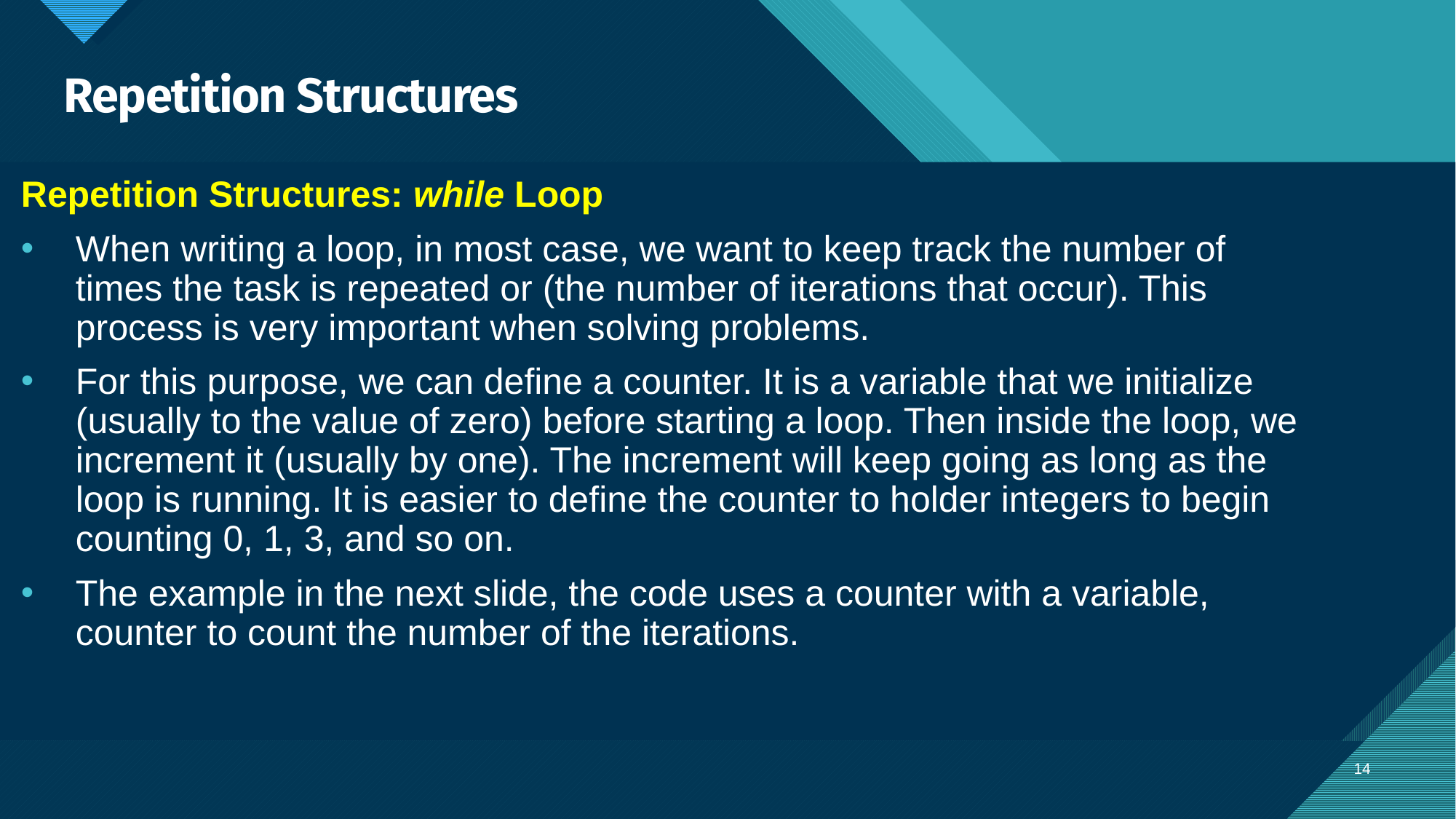

# Repetition Structures
Repetition Structures: while Loop
When writing a loop, in most case, we want to keep track the number of times the task is repeated or (the number of iterations that occur). This process is very important when solving problems.
For this purpose, we can define a counter. It is a variable that we initialize (usually to the value of zero) before starting a loop. Then inside the loop, we increment it (usually by one). The increment will keep going as long as the loop is running. It is easier to define the counter to holder integers to begin counting 0, 1, 3, and so on.
The example in the next slide, the code uses a counter with a variable, counter to count the number of the iterations.

14